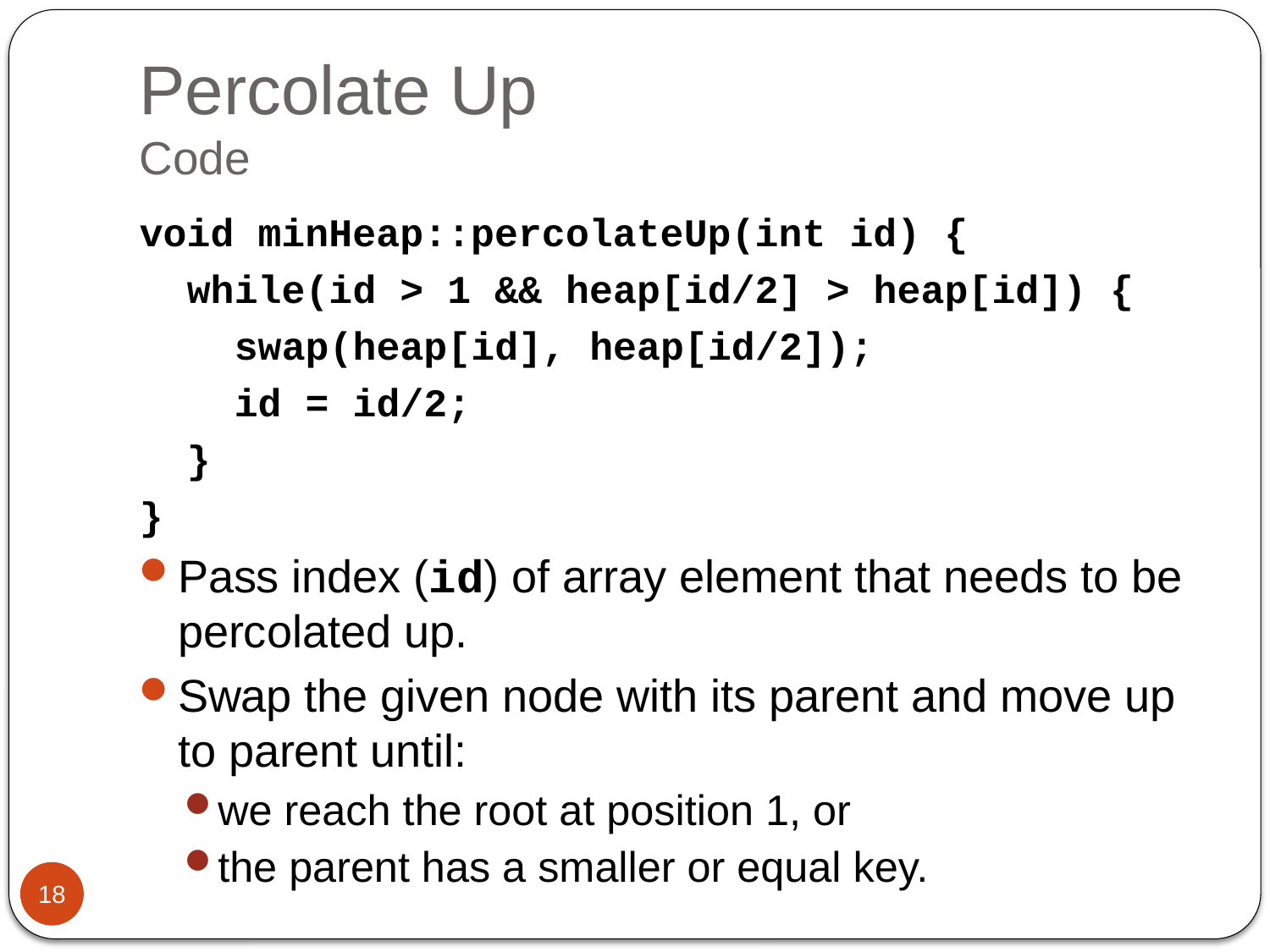

# Percolate Up Code
void minHeap::percolateUp(int id) {
  while(id > 1 && heap[id/2] > heap[id]) {
    swap(heap[id], heap[id/2]);
    id = id/2;
  }
}
Pass index (id) of array element that needs to be percolated up.
Swap the given node with its parent and move up to parent until:
we reach the root at position 1, or
the parent has a smaller or equal key.

18